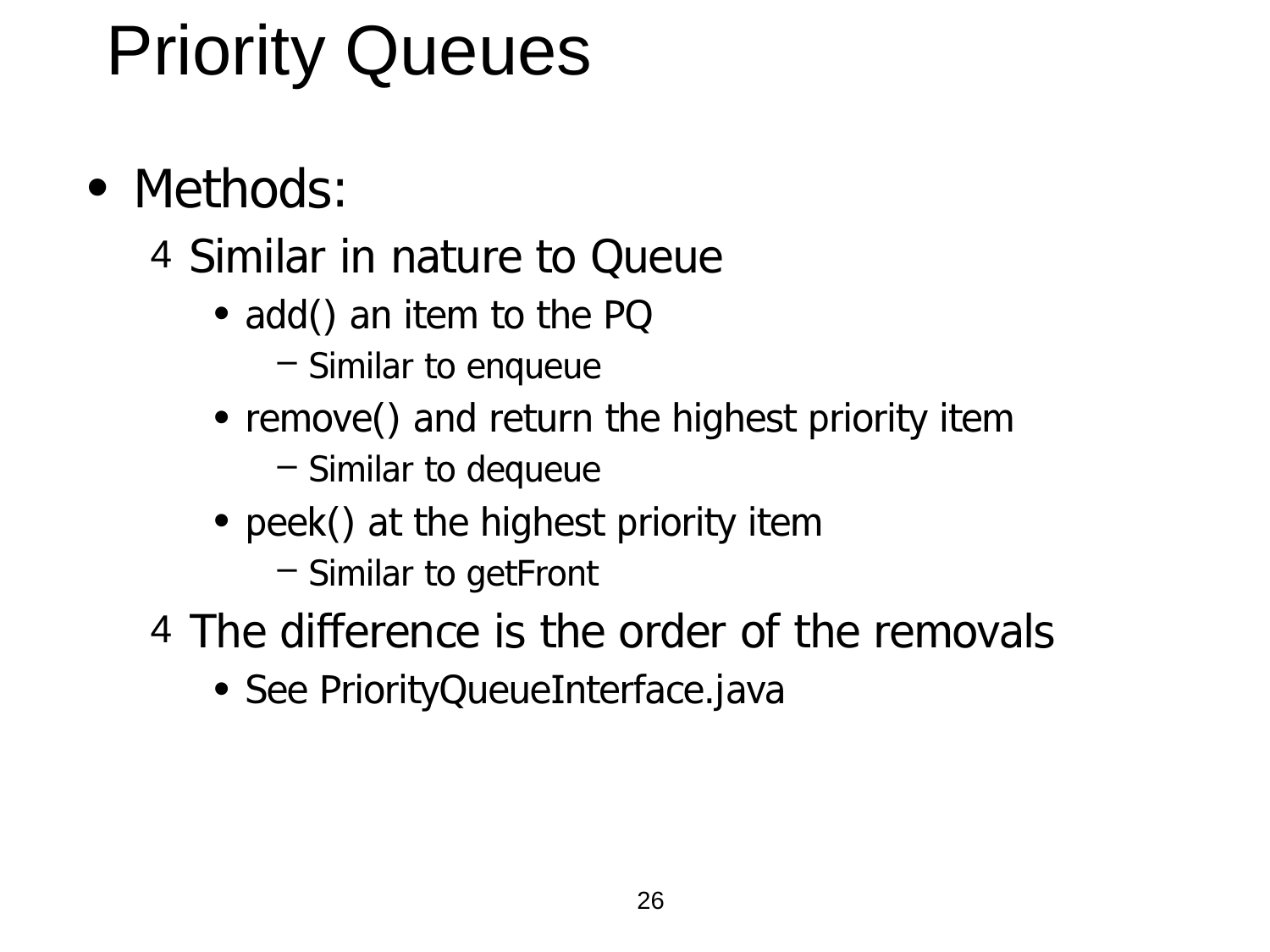

# Priority Queues
Methods:
Similar in nature to Queue
add() an item to the PQ
Similar to enqueue
remove() and return the highest priority item
Similar to dequeue
peek() at the highest priority item
Similar to getFront
The difference is the order of the removals
See PriorityQueueInterface.java
26